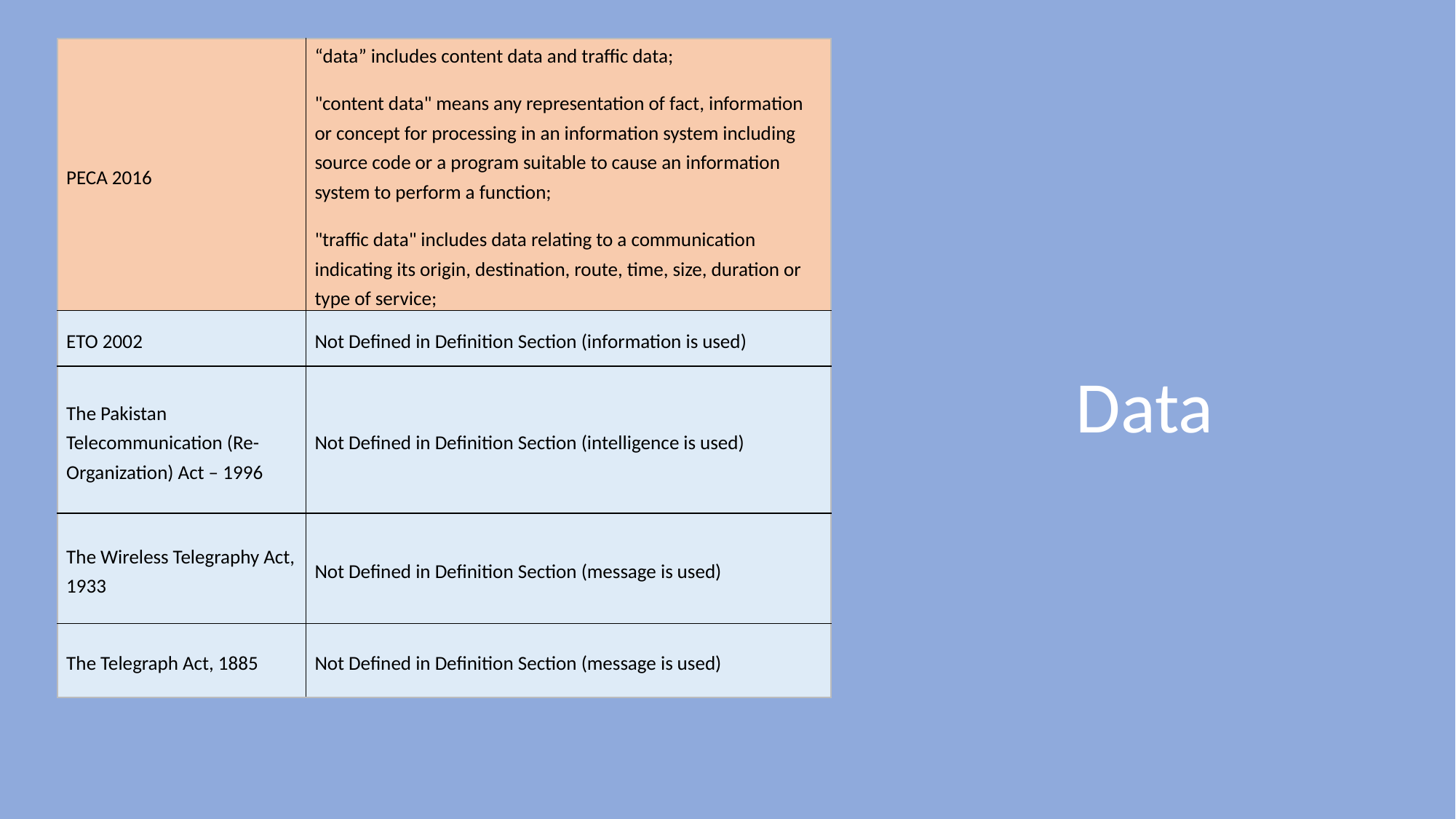

| PECA 2016 | “data” includes content data and traffic data; "content data" means any representation of fact, information or concept for processing in an information system including source code or a program suitable to cause an information system to perform a function; "traffic data" includes data relating to a communication indicating its origin, destination, route, time, size, duration or type of service; |
| --- | --- |
| ETO 2002 | Not Defined in Definition Section (information is used) |
| The Pakistan Telecommunication (Re-Organization) Act – 1996 | Not Defined in Definition Section (intelligence is used) |
| The Wireless Telegraphy Act, 1933 | Not Defined in Definition Section (message is used) |
| The Telegraph Act, 1885 | Not Defined in Definition Section (message is used) |
# Data